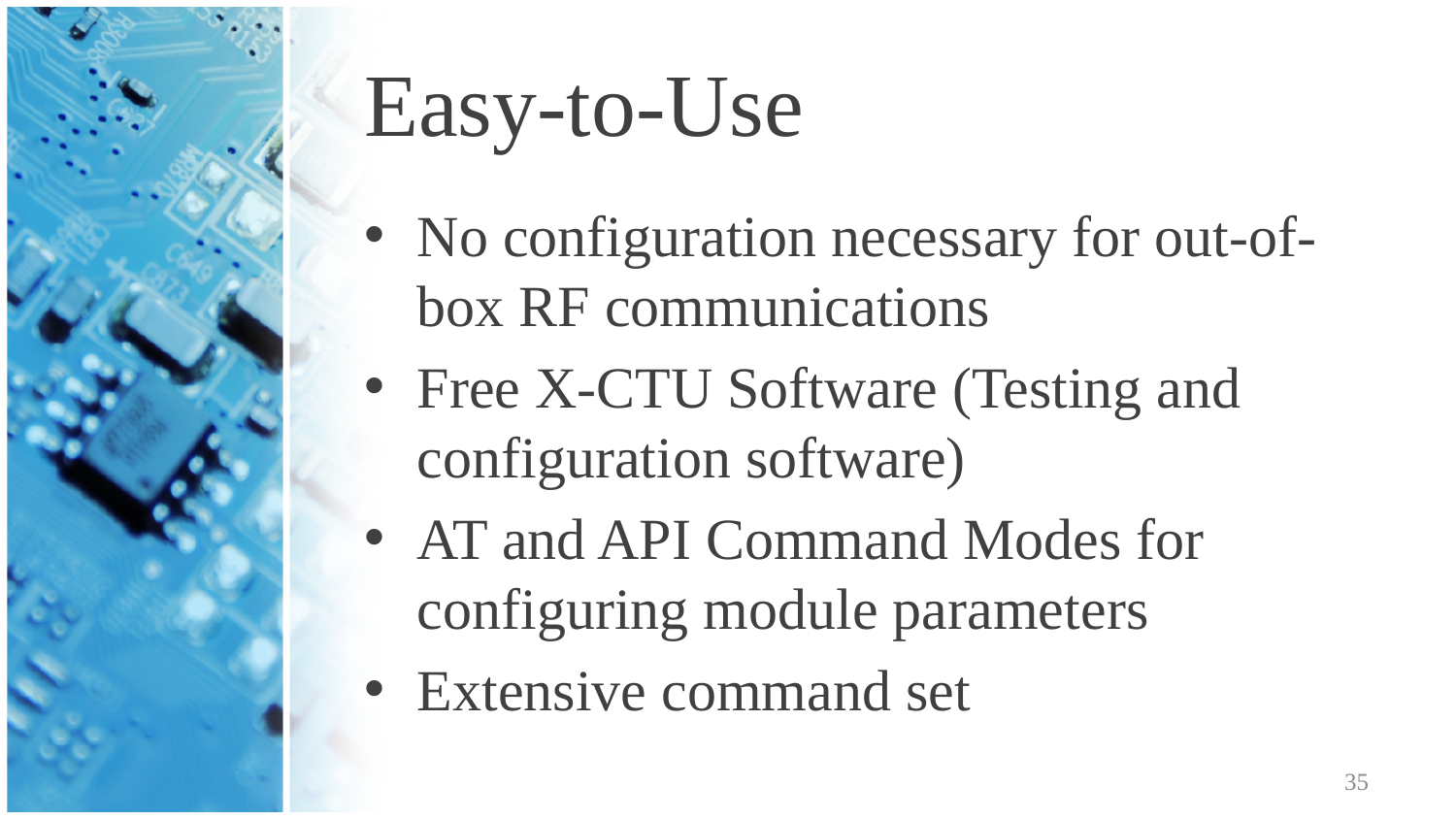

# Easy-to-Use
No configuration necessary for out-of- box RF communications
Free X-CTU Software (Testing and configuration software)
AT and API Command Modes for  configuring module parameters
Extensive command set
35